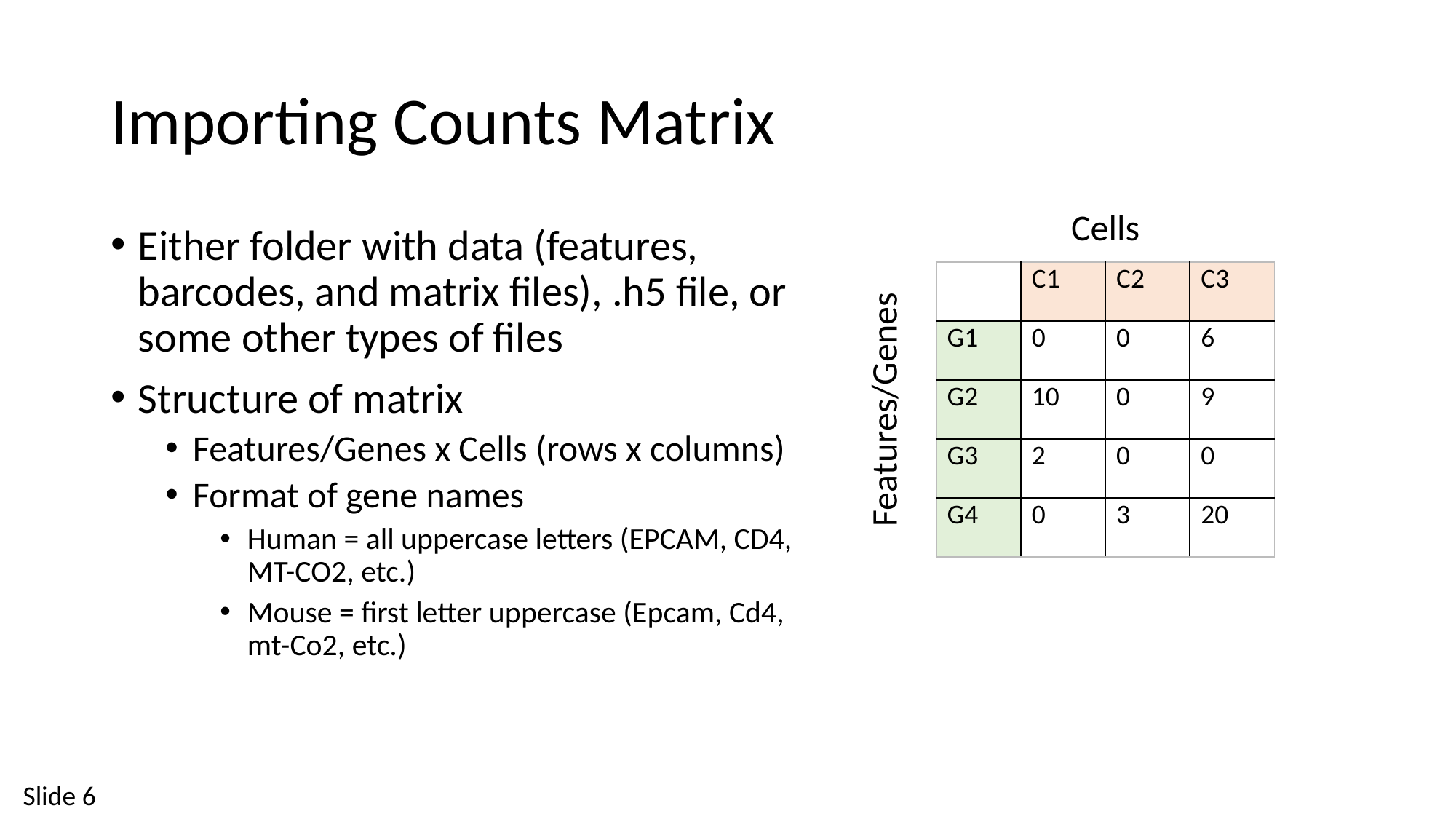

# Importing Counts Matrix
Cells
Either folder with data (features, barcodes, and matrix files), .h5 file, or some other types of files
Structure of matrix
Features/Genes x Cells (rows x columns)
Format of gene names
Human = all uppercase letters (EPCAM, CD4, MT-CO2, etc.)
Mouse = first letter uppercase (Epcam, Cd4, mt-Co2, etc.)
|  | C1 | C2 | C3 |
| --- | --- | --- | --- |
| G1 | 0 | 0 | 6 |
| G2 | 10 | 0 | 9 |
| G3 | 2 | 0 | 0 |
| G4 | 0 | 3 | 20 |
Features/Genes
Slide 6